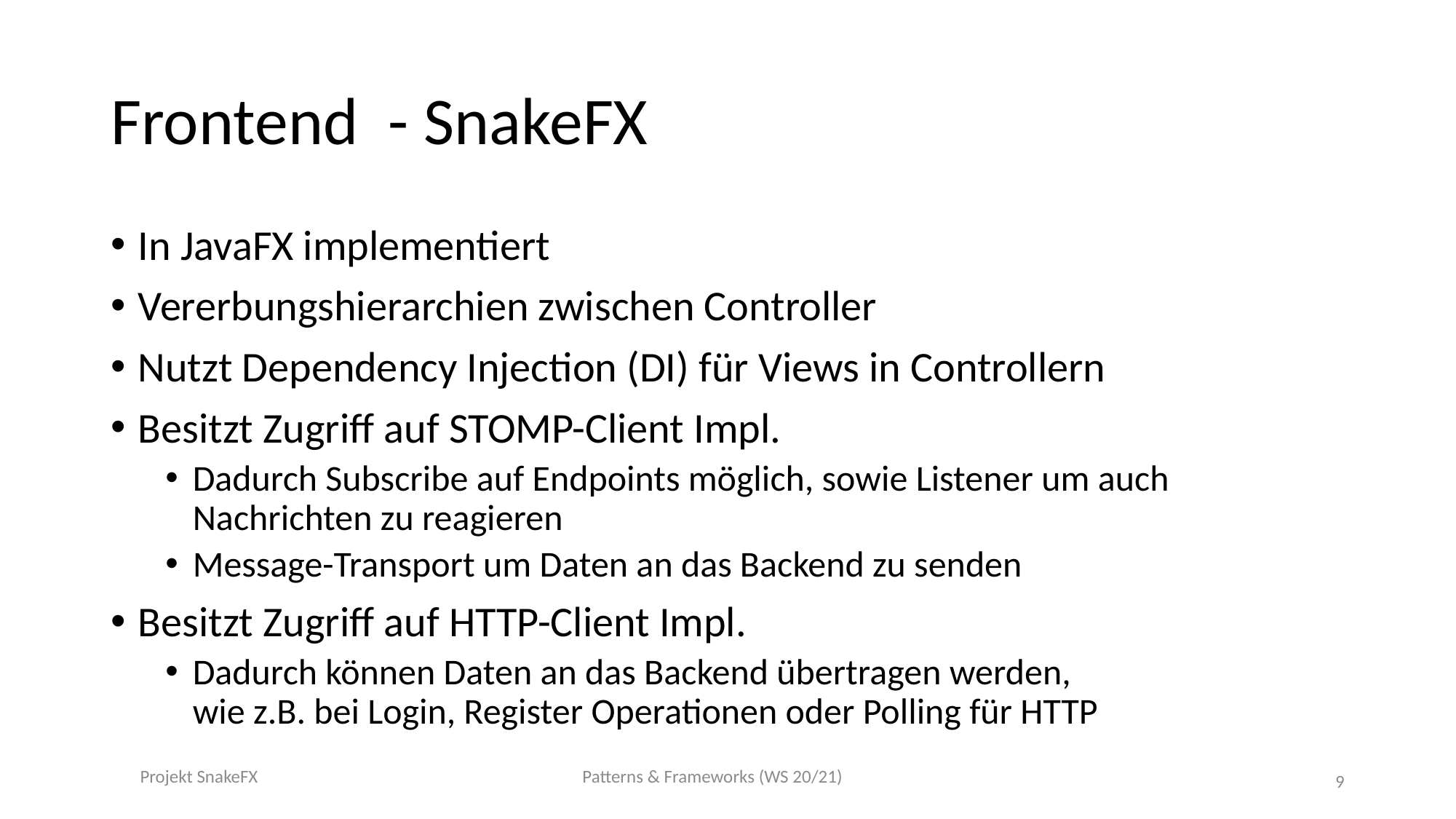

Frontend  - SnakeFX
In JavaFX implementiert
Vererbungshierarchien zwischen Controller
Nutzt Dependency Injection (DI) für Views in Controllern
Besitzt Zugriff auf STOMP-Client Impl.
Dadurch Subscribe auf Endpoints möglich, sowie Listener um auch Nachrichten zu reagieren
Message-Transport um Daten an das Backend zu senden
Besitzt Zugriff auf HTTP-Client Impl.
Dadurch können Daten an das Backend übertragen werden,
wie z.B. bei Login, Register Operationen oder Polling für HTTP
Projekt SnakeFX
Patterns & Frameworks (WS 20/21)
9